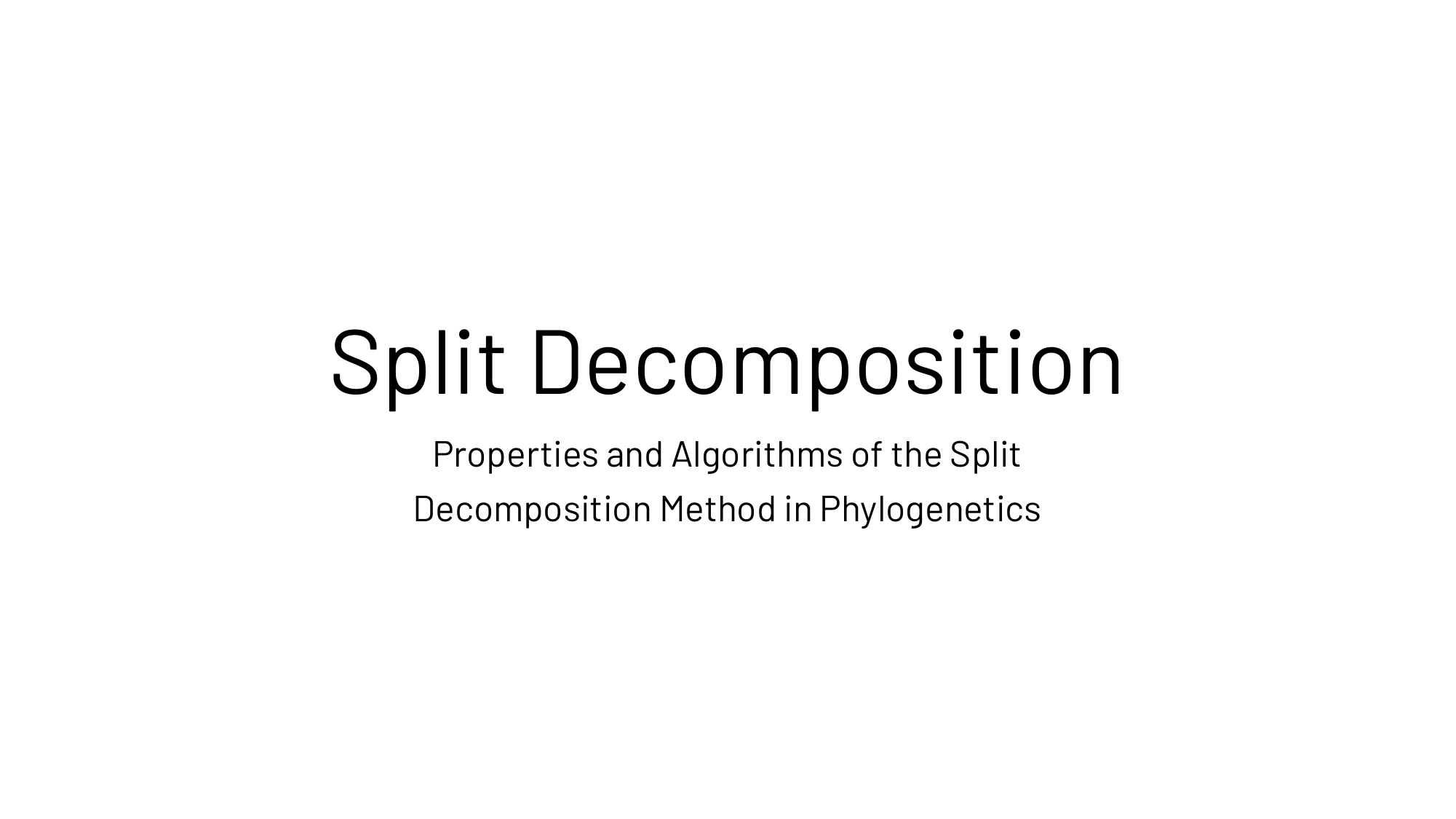

# Split Decomposition
Properties and Algorithms of the Split
Decomposition Method in Phylogenetics